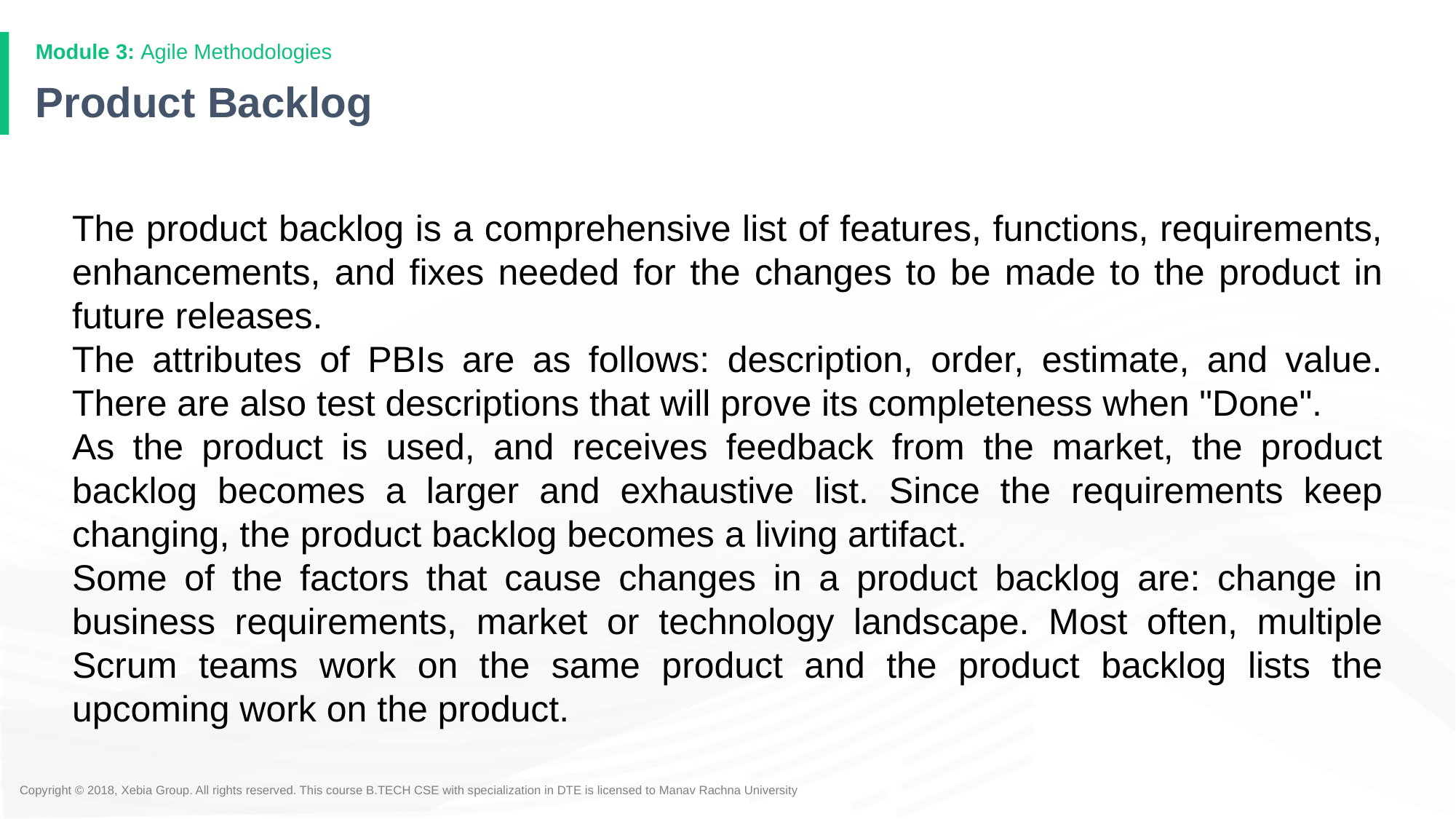

# Product Backlog

The product backlog is a comprehensive list of features, functions, requirements, enhancements, and fixes needed for the changes to be made to the product in future releases.
The attributes of PBIs are as follows: description, order, estimate, and value. There are also test descriptions that will prove its completeness when "Done".
As the product is used, and receives feedback from the market, the product backlog becomes a larger and exhaustive list. Since the requirements keep changing, the product backlog becomes a living artifact.
Some of the factors that cause changes in a product backlog are: change in business requirements, market or technology landscape. Most often, multiple Scrum teams work on the same product and the product backlog lists the upcoming work on the product.